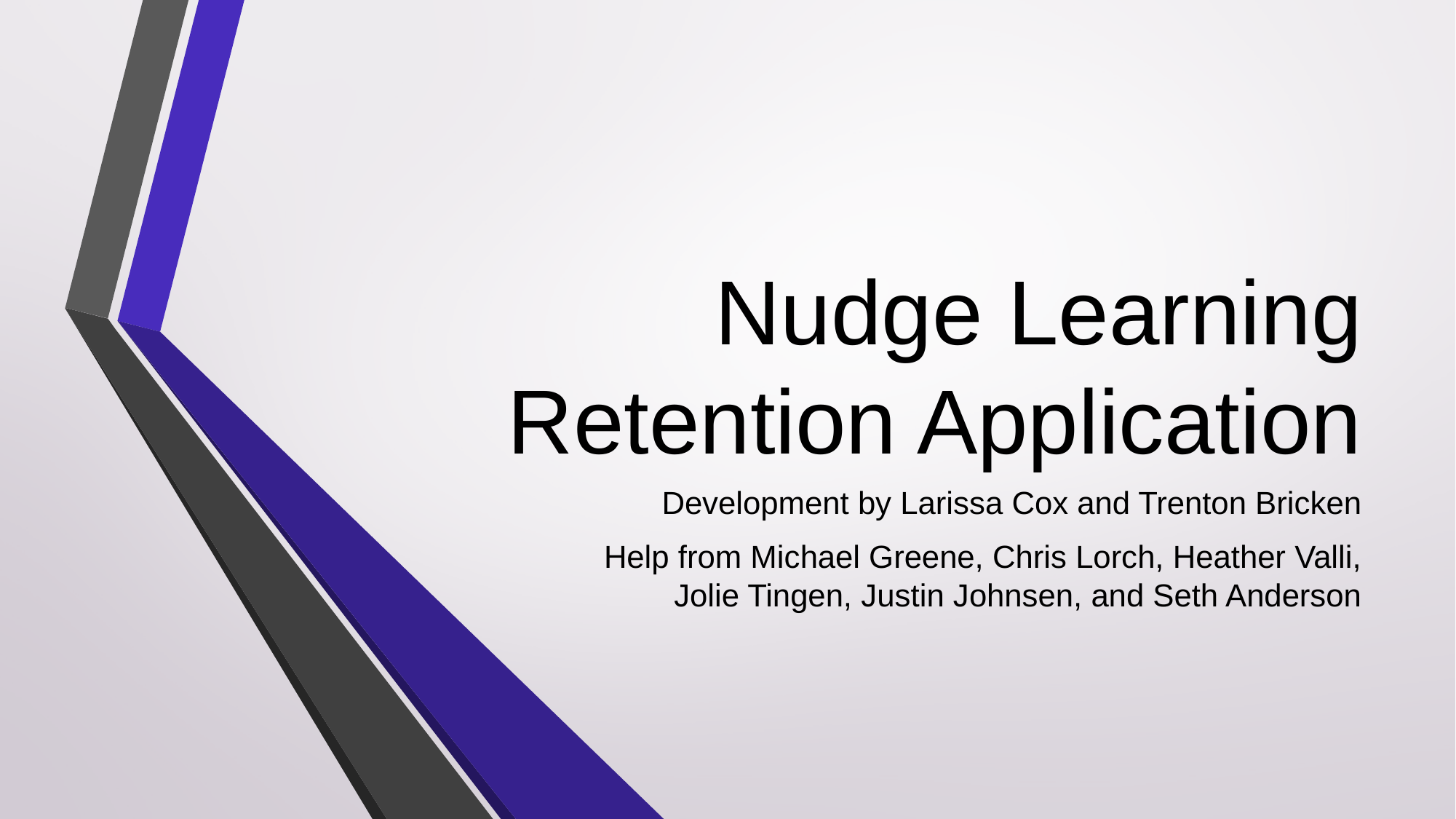

# Nudge Learning Retention Application
Development by Larissa Cox and Trenton Bricken
Help from Michael Greene, Chris Lorch, Heather Valli, Jolie Tingen, Justin Johnsen, and Seth Anderson